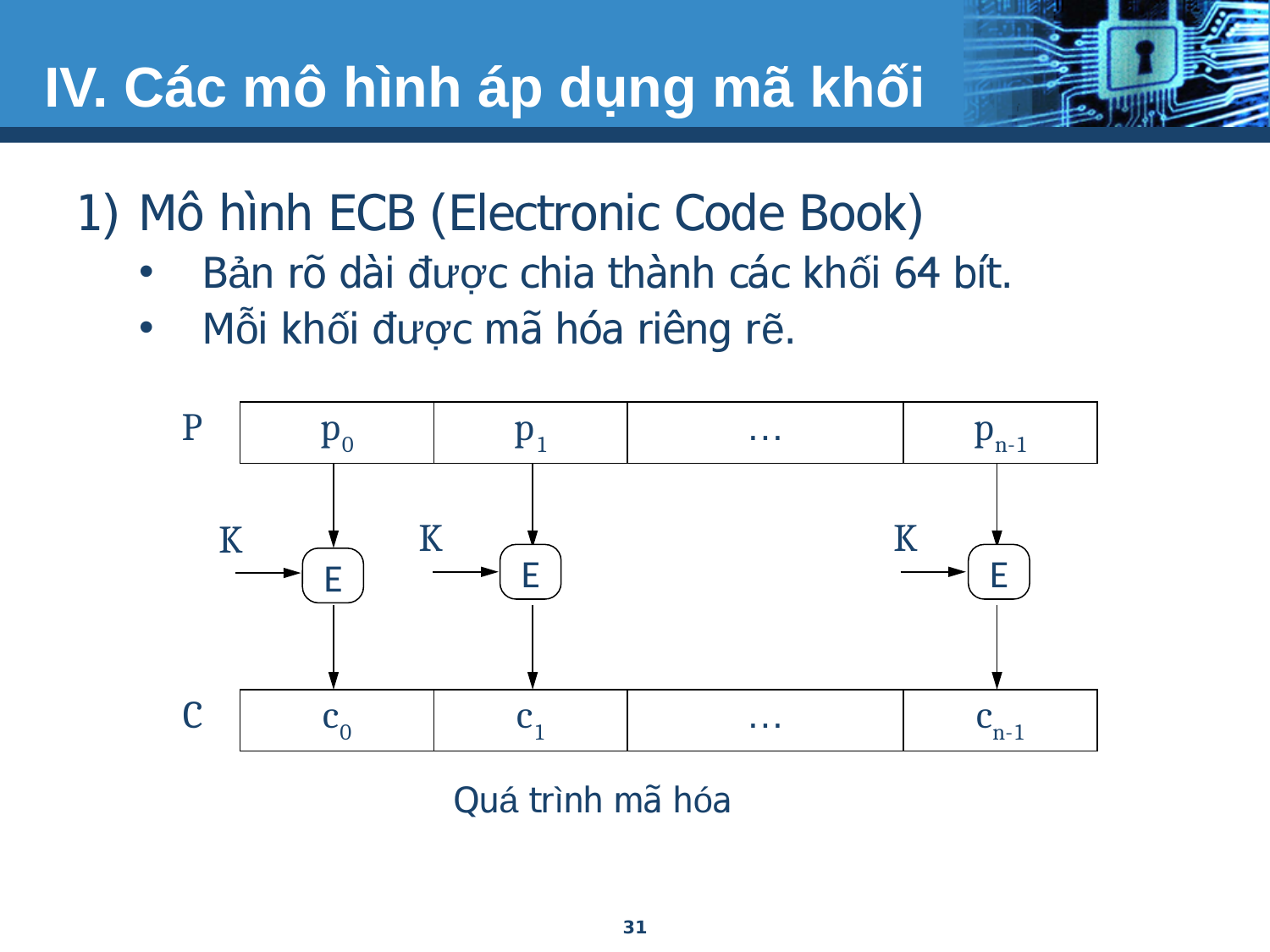

# IV. Các mô hình áp dụng mã khối
Mô hình ECB (Electronic Code Book)
Bản rõ dài được chia thành các khối 64 bít.
Mỗi khối được mã hóa riêng rẽ.

P
p0
p1
…
pn-1
K
K
K
E
E
E
C
c0
c1
…
cn-1
Quá trình mã hóa
31